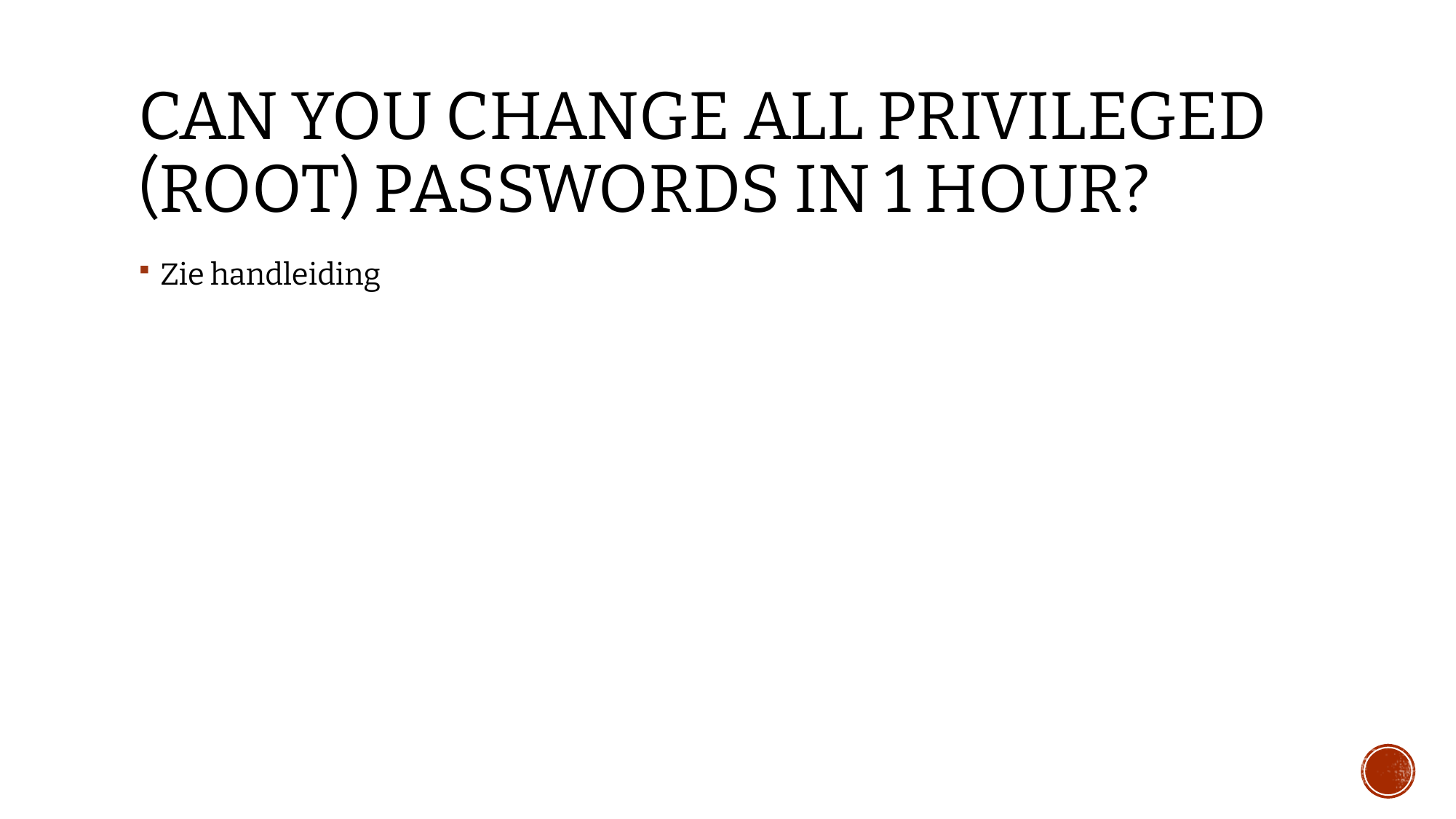

# Can you change all privileged (root) passwords in 1 hour?
Zie handleiding